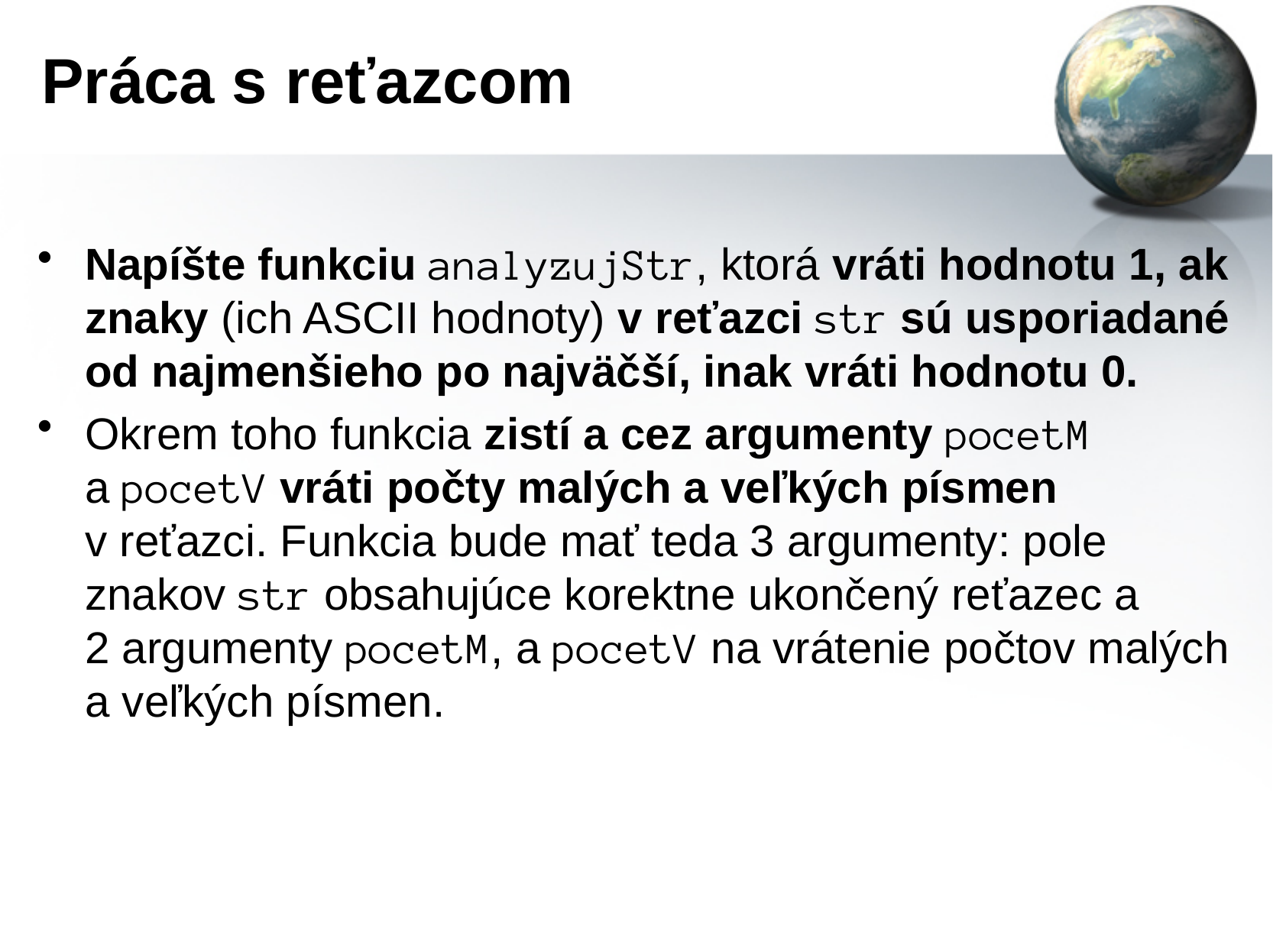

# Práca s reťazcom
Napíšte funkciu analyzujStr, ktorá vráti hodnotu 1, ak znaky (ich ASCII hodnoty) v reťazci str sú usporiadané od najmenšieho po najväčší, inak vráti hodnotu 0.
Okrem toho funkcia zistí a cez argumenty pocetM a pocetV vráti počty malých a veľkých písmen v reťazci. Funkcia bude mať teda 3 argumenty: pole znakov str obsahujúce korektne ukončený reťazec a 2 argumenty pocetM, a pocetV na vrátenie počtov malých a veľkých písmen.